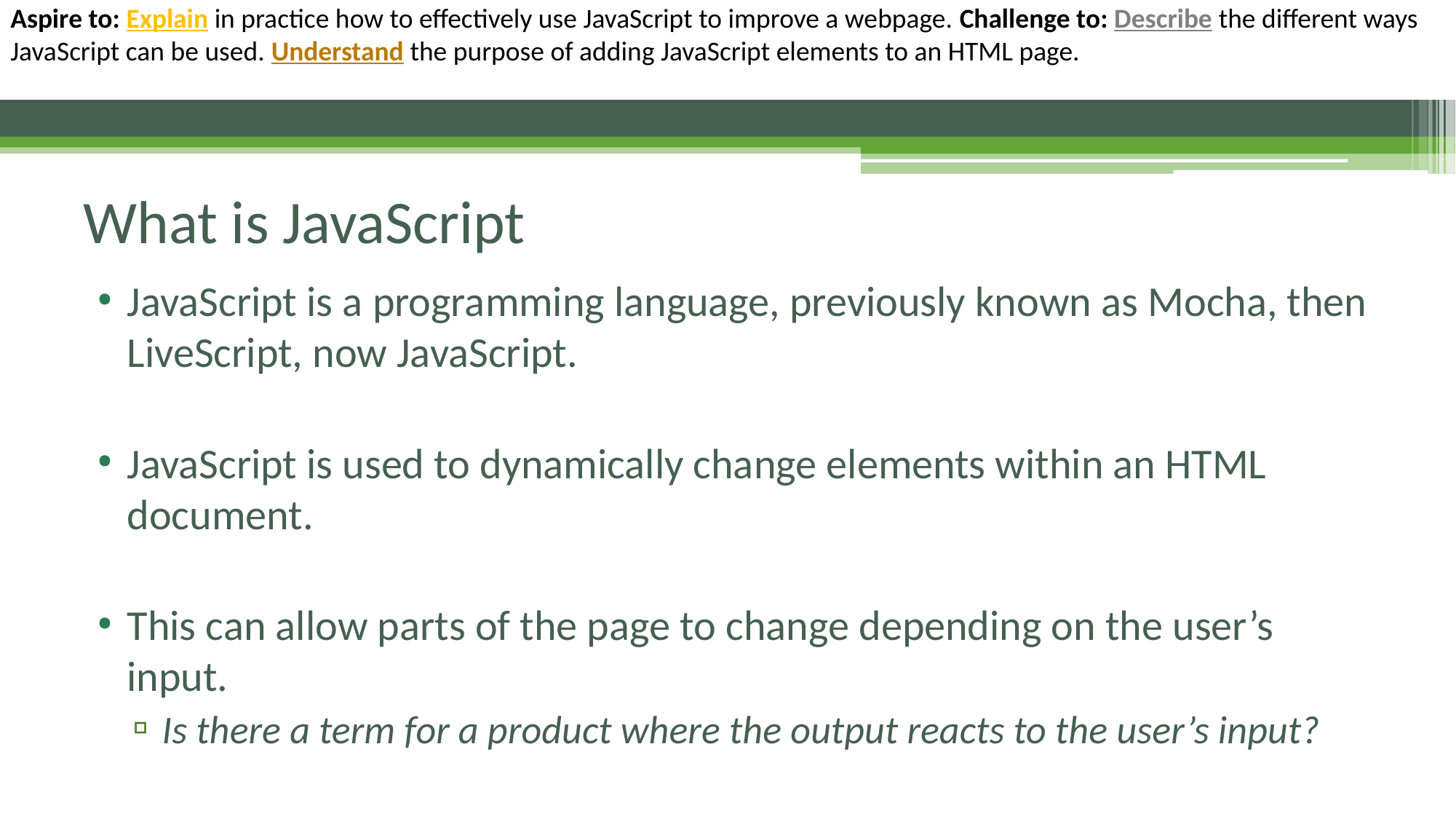

# What is JavaScript
JavaScript is a programming language, previously known as Mocha, then LiveScript, now JavaScript.

JavaScript is used to dynamically change elements within an HTML document.

This can allow parts of the page to change depending on the user’s input.
Is there a term for a product where the output reacts to the user’s input?